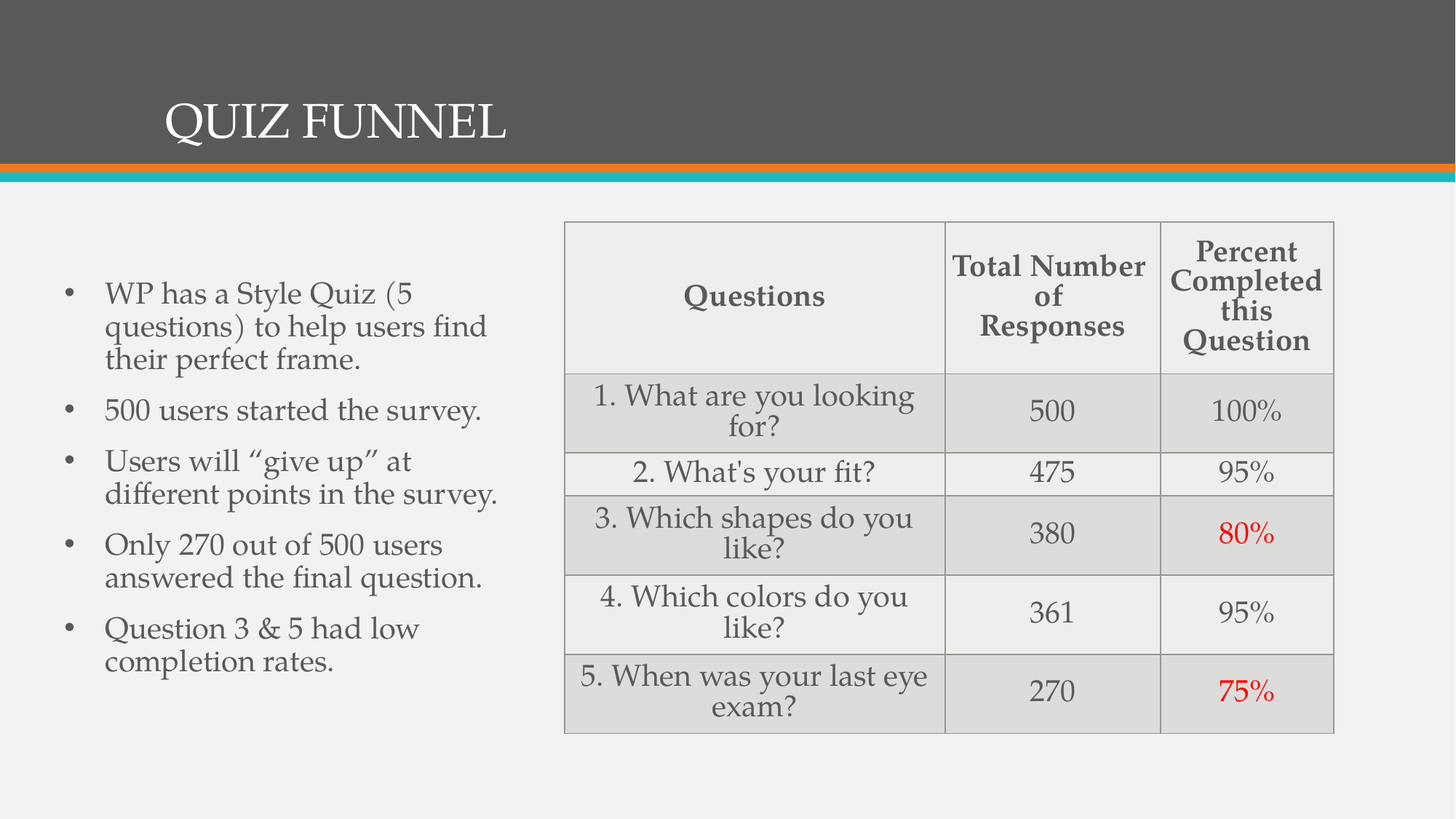

# QUIZ FUNNEL
WP has a Style Quiz (5 questions) to help users find their perfect frame.
500 users started the survey.
Users will “give up” at different points in the survey.
Only 270 out of 500 users answered the final question.
Question 3 & 5 had low completion rates.
| Questions | Total Number of Responses | Percent Completed this Question |
| --- | --- | --- |
| 1. What are you looking for? | 500 | 100% |
| 2. What's your fit? | 475 | 95% |
| 3. Which shapes do you like? | 380 | 80% |
| 4. Which colors do you like? | 361 | 95% |
| 5. When was your last eye exam? | 270 | 75% |